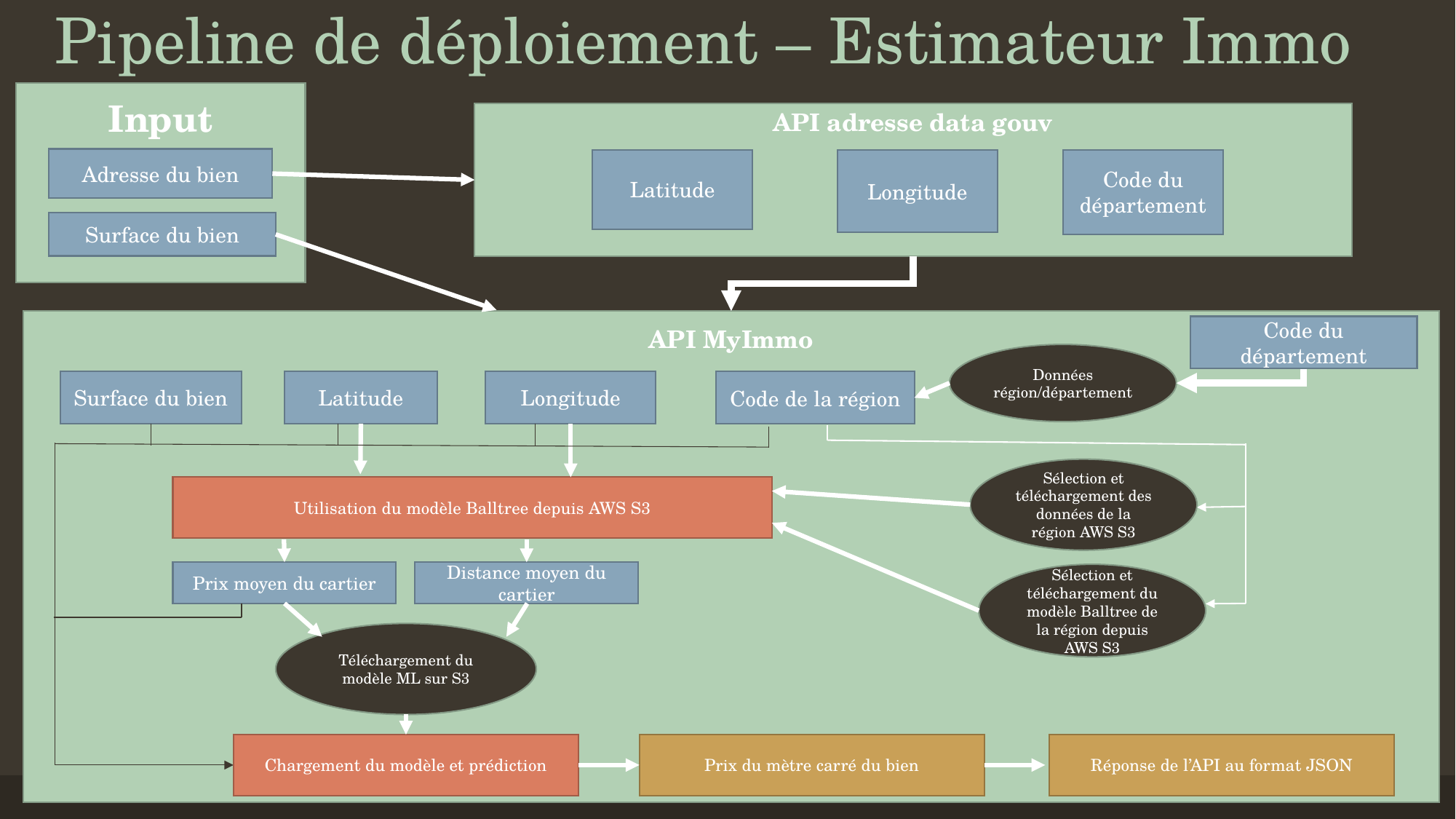

# Pipeline de déploiement – Estimateur Immo
Input

API adresse data gouv

Adresse du bien
Longitude
Code du département
Latitude
Surface du bien
API MyImmo

Code du département
Données région/département
Surface du bien
Latitude
Longitude
Code de la région
Sélection et téléchargement des données de la région AWS S3
Utilisation du modèle Balltree depuis AWS S3
Prix moyen du cartier
Distance moyen du cartier
Sélection et téléchargement du modèle Balltree de la région depuis AWS S3
Téléchargement du modèle ML sur S3
Chargement du modèle et prédiction
Prix du mètre carré du bien
Réponse de l’API au format JSON